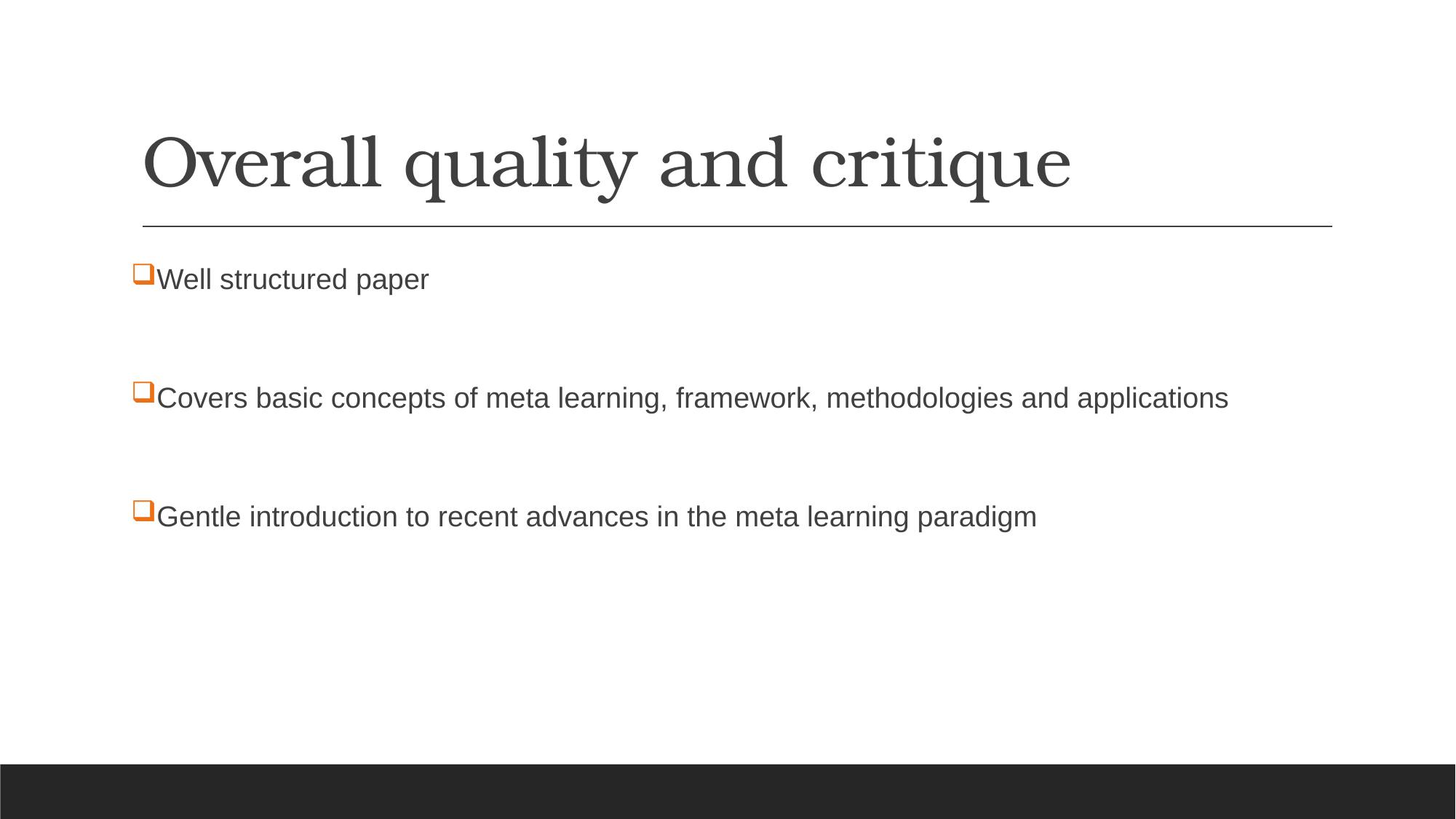

# Overall quality and critique
Well structured paper

Covers basic concepts of meta learning, framework, methodologies and applications

Gentle introduction to recent advances in the meta learning paradigm